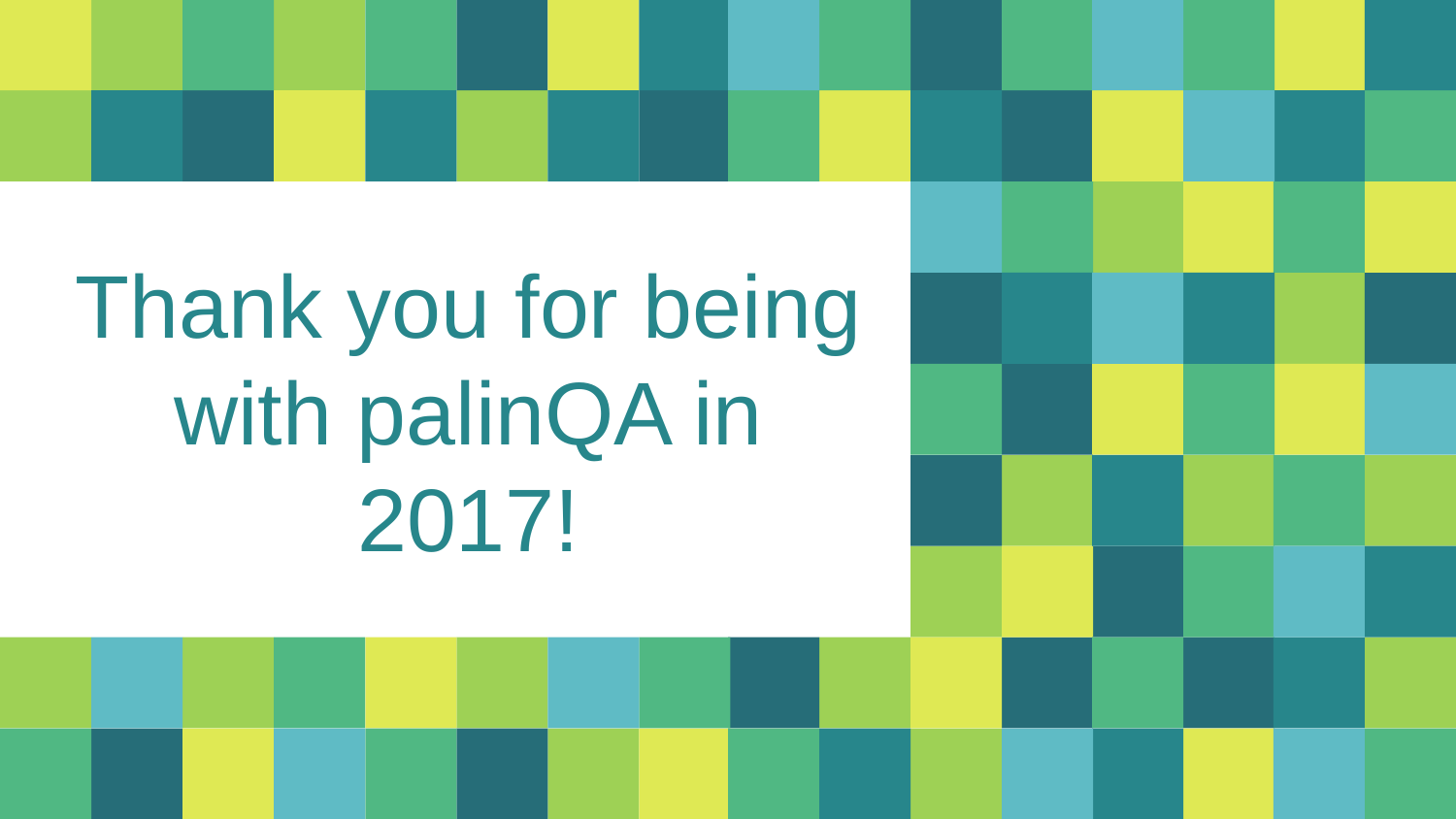

# Thank you for being with palinQA in 2017!